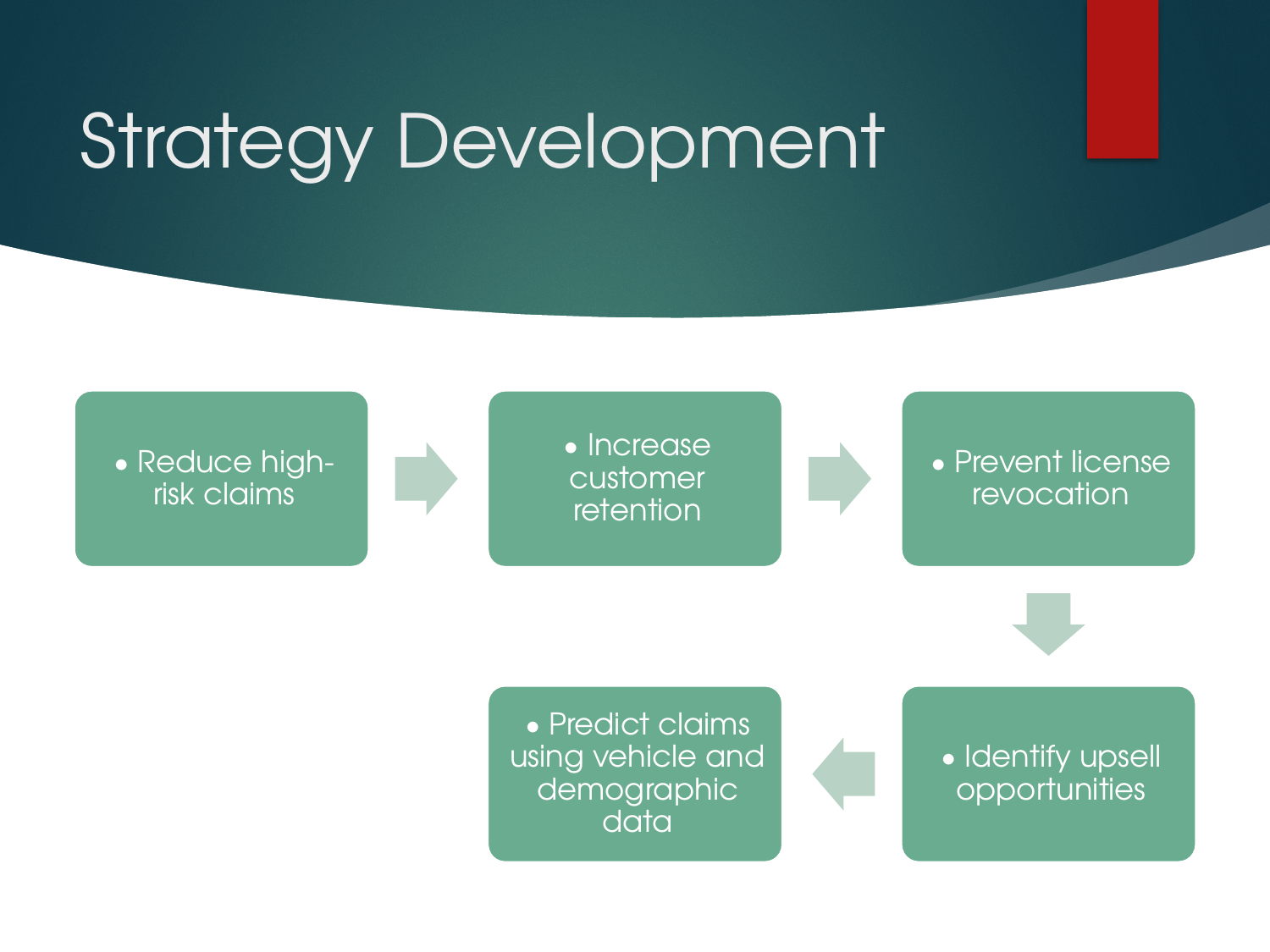

# Strategy Development

• Reduce high-risk claims

• Increase customer retention

• Prevent license revocation

• Identify upsell opportunities

• Predict claims using vehicle and demographic data